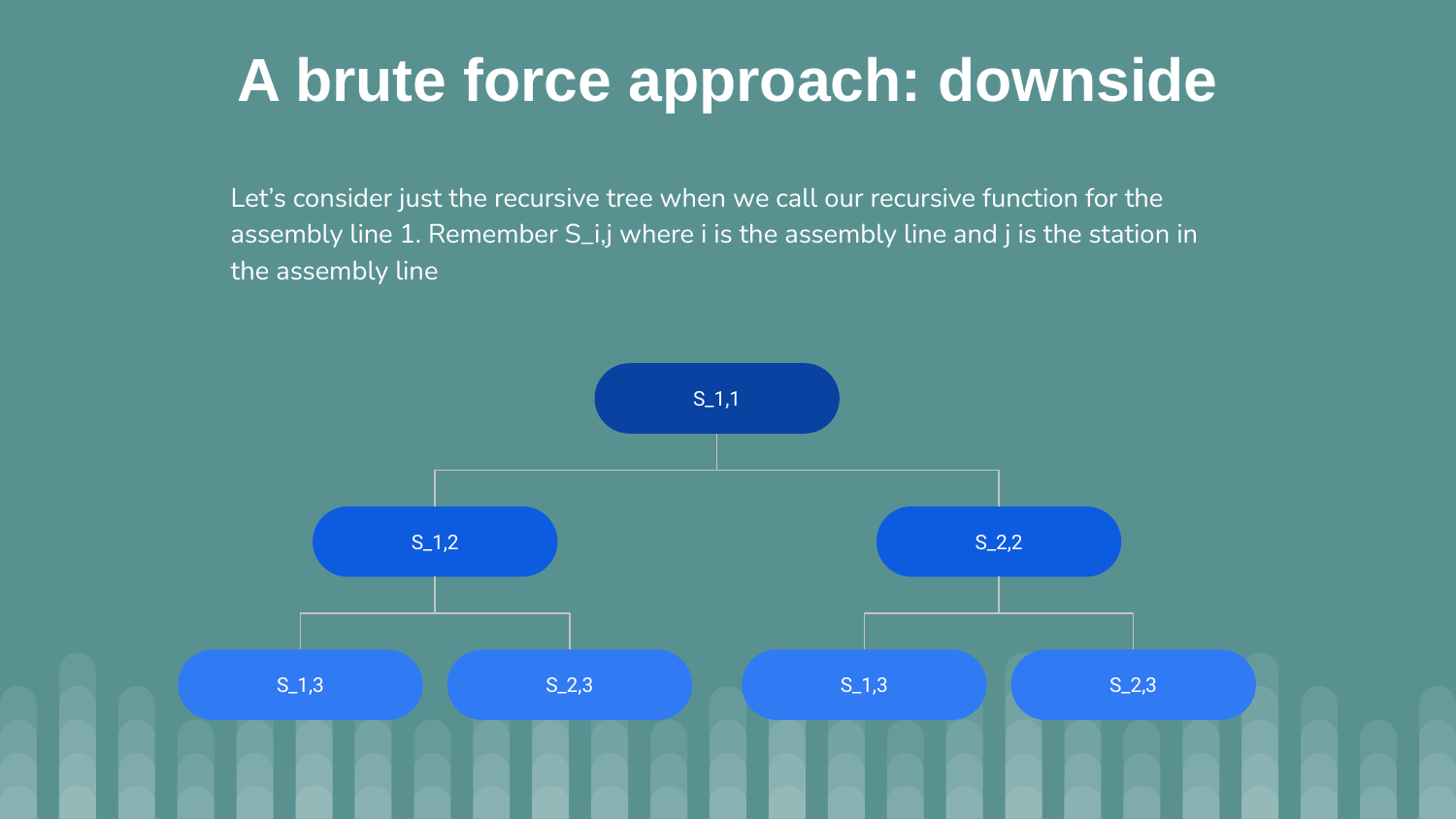

# A brute force approach: downside
Let’s consider just the recursive tree when we call our recursive function for the assembly line 1. Remember S_i,j where i is the assembly line and j is the station in the assembly line

S_1,1
S_1,2
S_2,2
S_1,3
S_2,3
S_1,3
S_2,3